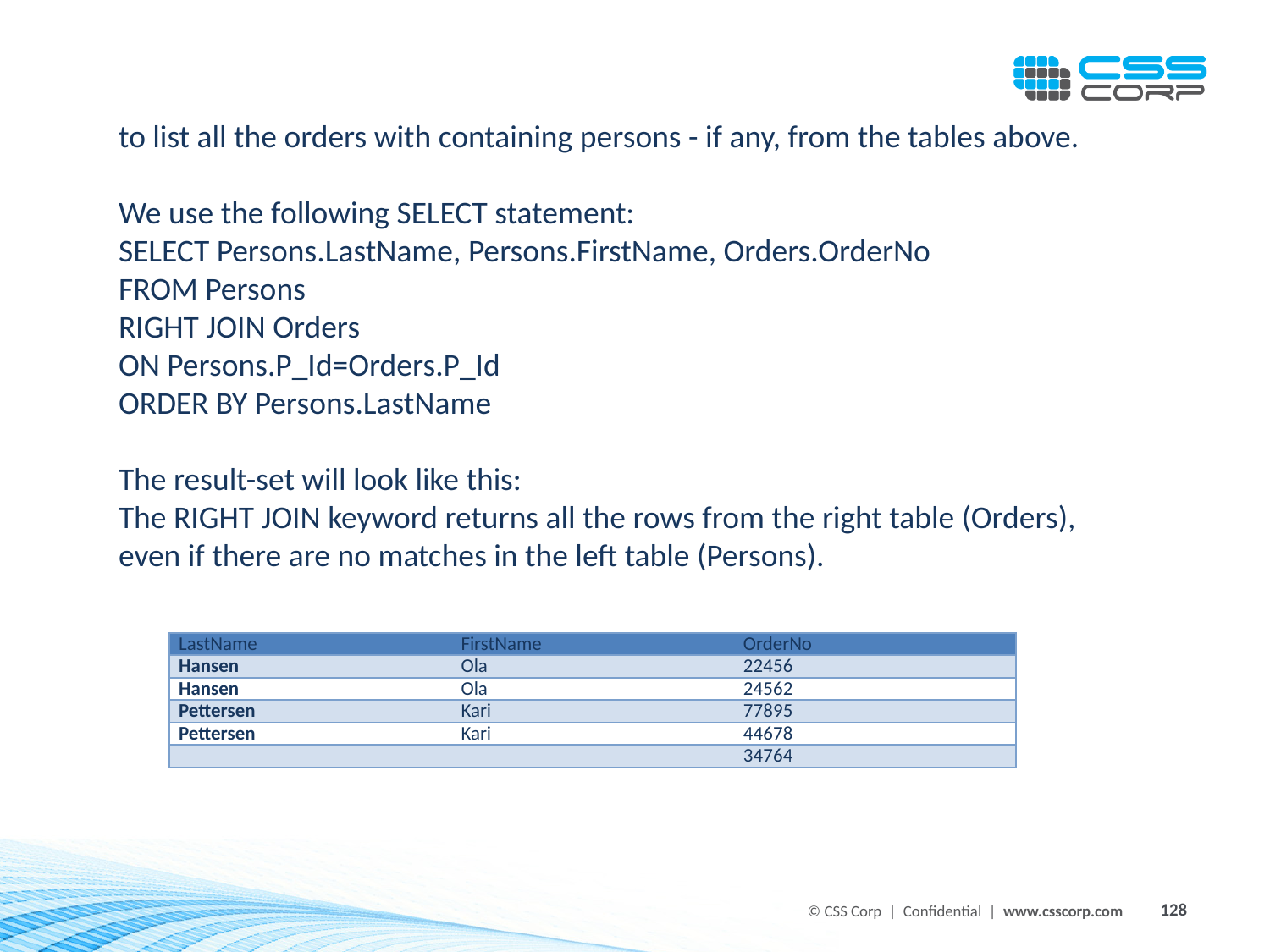

to list all the orders with containing persons - if any, from the tables above.

We use the following SELECT statement:
SELECT Persons.LastName, Persons.FirstName, Orders.OrderNo
FROM Persons
RIGHT JOIN Orders
ON Persons.P_Id=Orders.P_Id
ORDER BY Persons.LastName

The result-set will look like this:
The RIGHT JOIN keyword returns all the rows from the right table (Orders), even if there are no matches in the left table (Persons).
| LastName | FirstName | OrderNo |
| --- | --- | --- |
| Hansen | Ola | 22456 |
| Hansen | Ola | 24562 |
| Pettersen | Kari | 77895 |
| Pettersen | Kari | 44678 |
|  |  | 34764 |